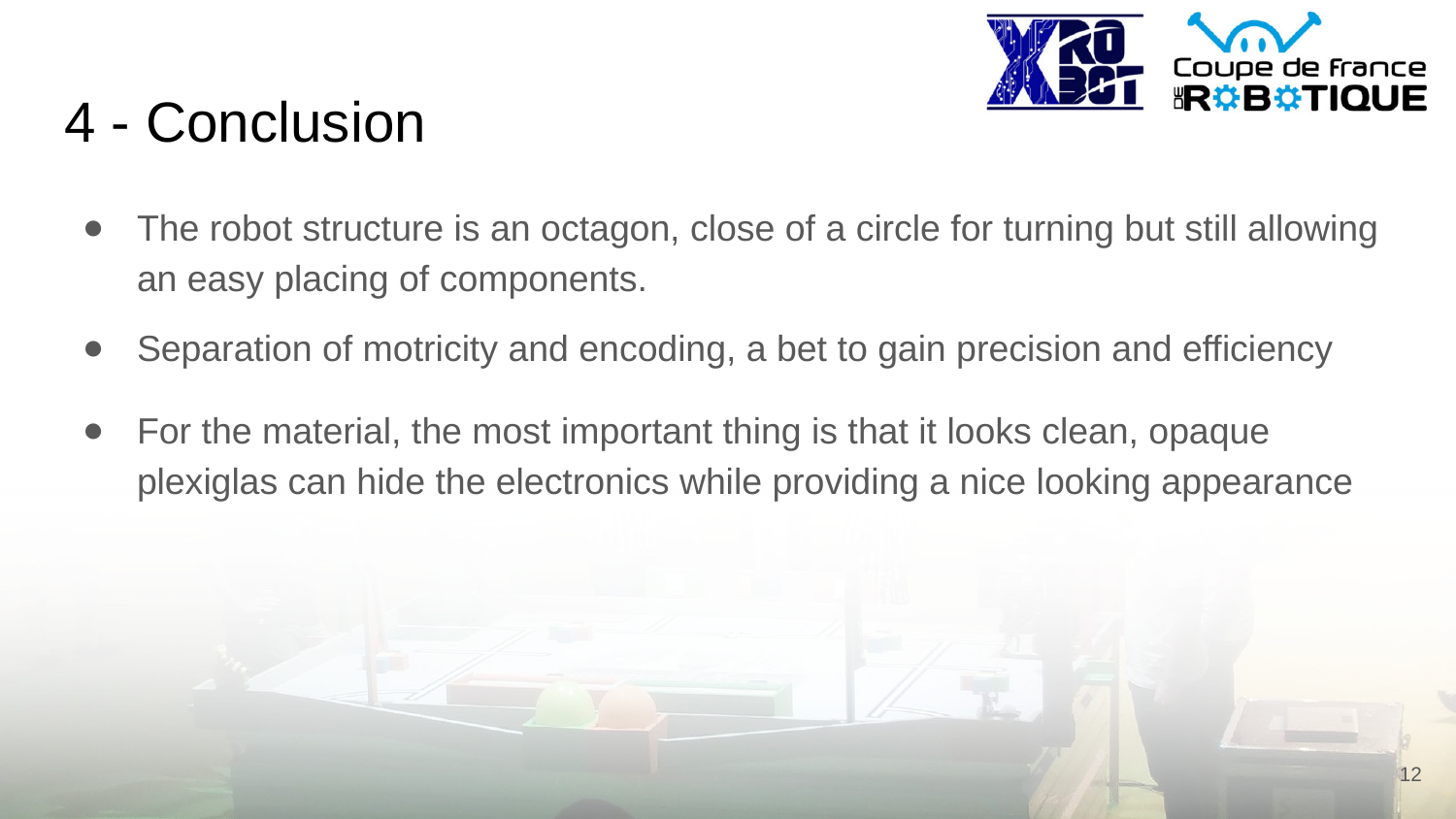

# 4 - Conclusion
The robot structure is an octagon, close of a circle for turning but still allowing an easy placing of components.
Separation of motricity and encoding, a bet to gain precision and efficiency
For the material, the most important thing is that it looks clean, opaque plexiglas can hide the electronics while providing a nice looking appearance
12